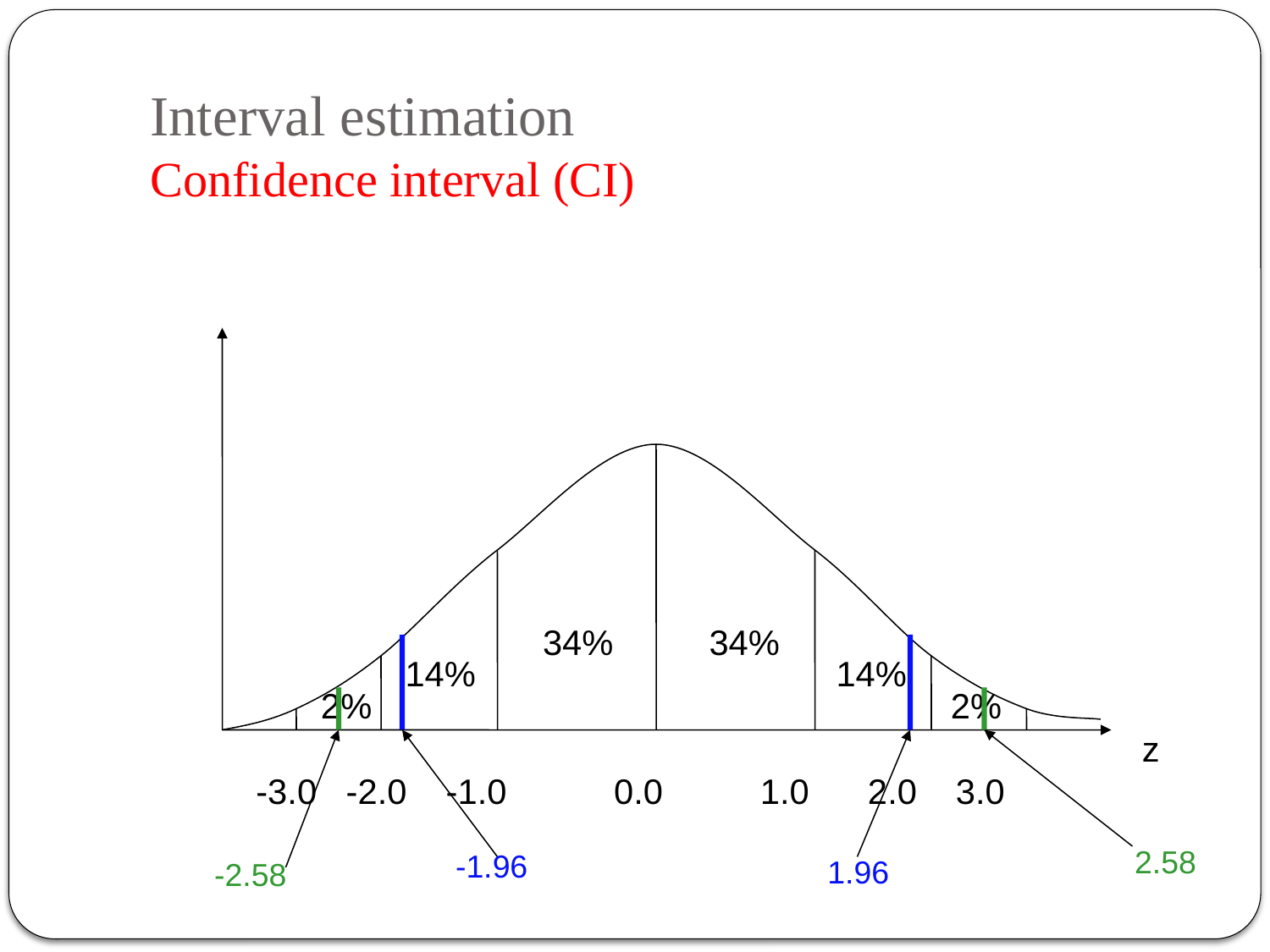

Interval estimation
Confidence interval (CI)

34%
34%

14%
14%

2%
2%

z

-3.0   -2.0    -1.0           0.0          1.0      2.0    3.0
2.58
-1.96
1.96
-2.58